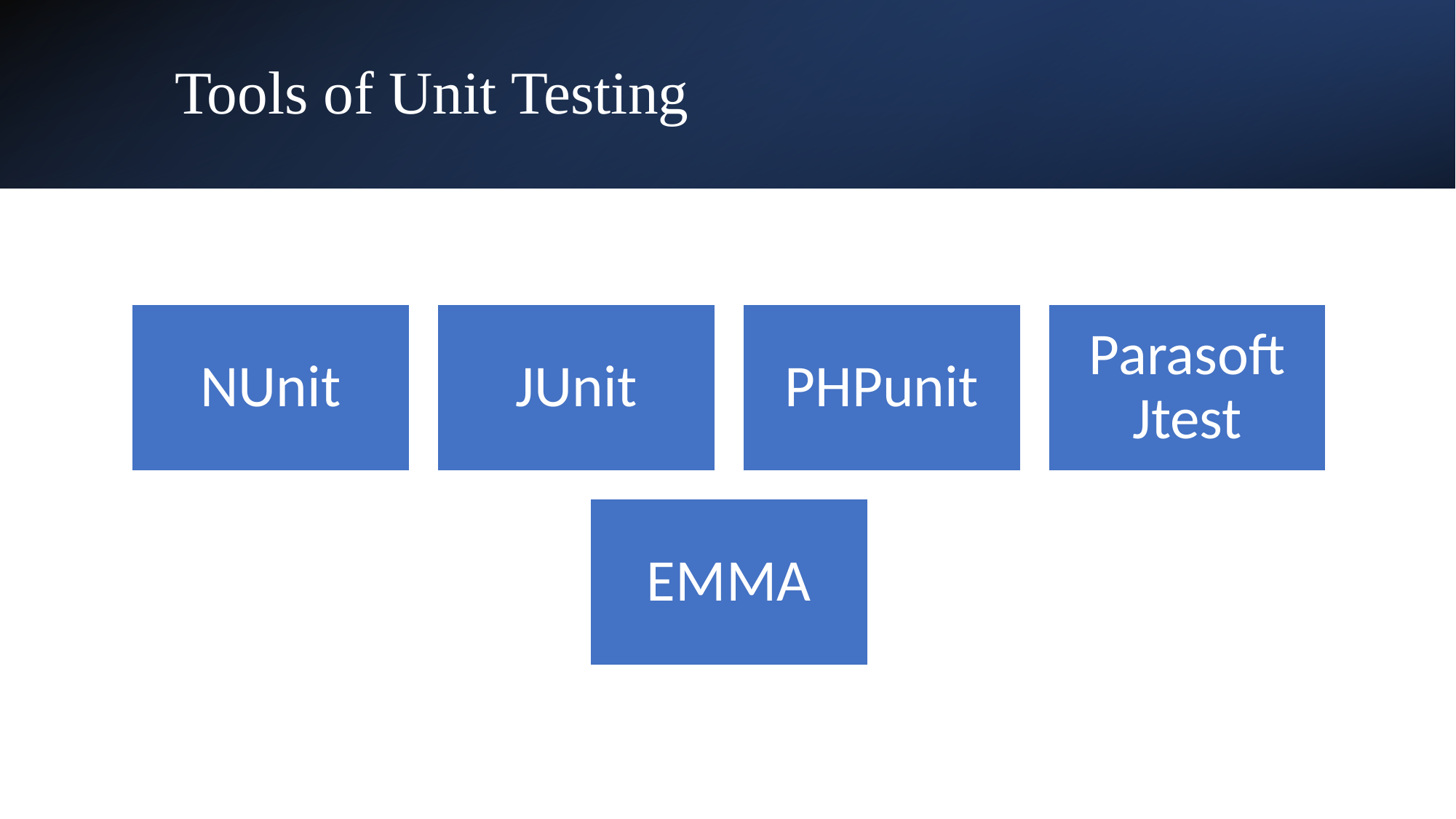

# Tools of Unit Testing
NUnit
JUnit
PHPunit
Parasoft Jtest
EMMA